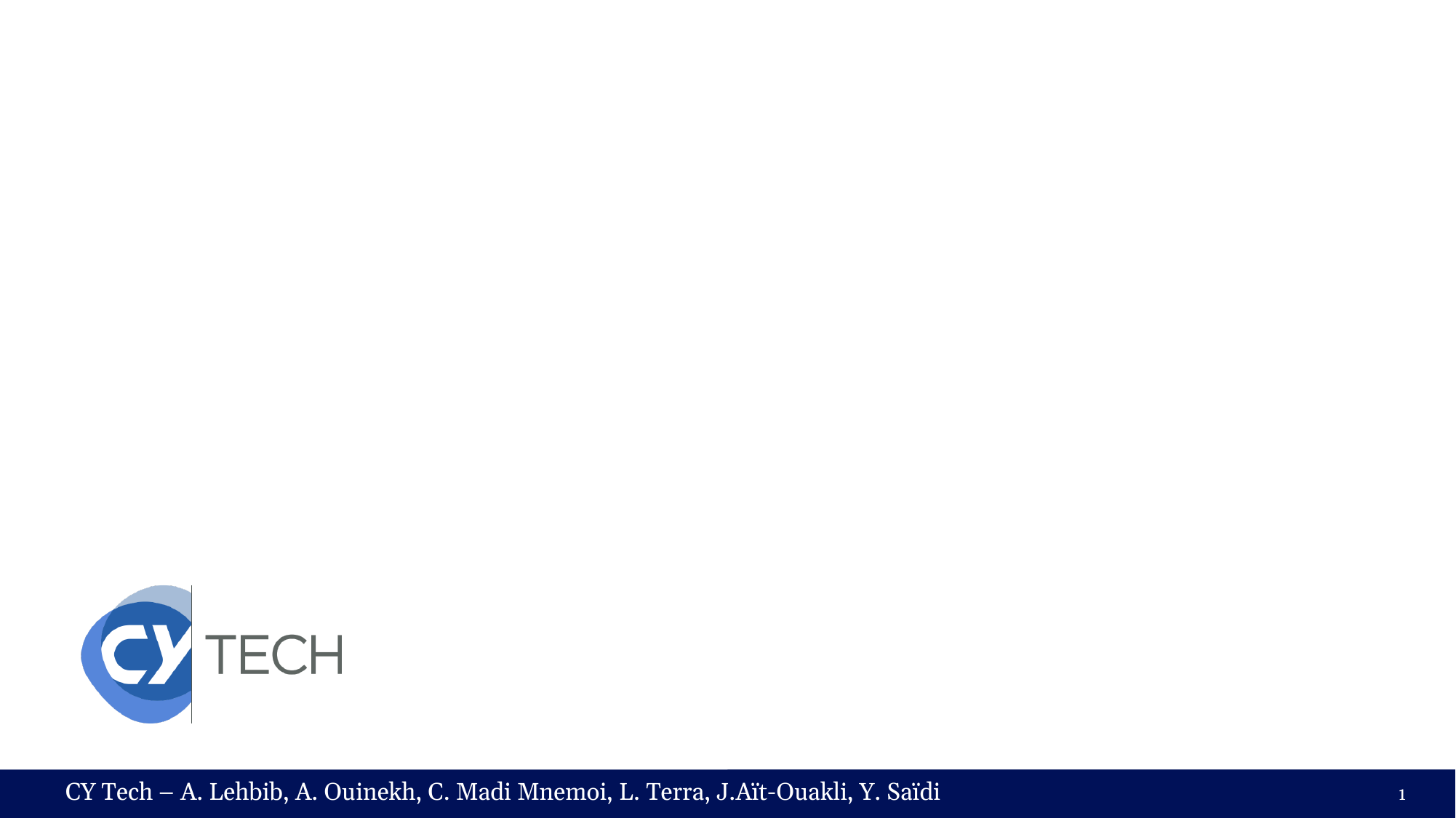

# Traitement de données Big Data avec Spark
A. Lehbib, A. Ouinekh, C. Madi Mnemoi, L. Terra, J.Aït-Ouakli, Y. Saïdi – Programmation Fonctionnelle
CY Tech – A. Lehbib, A. Ouinekh, C. Madi Mnemoi, L. Terra, J.Aït-Ouakli, Y. Saïdi
1